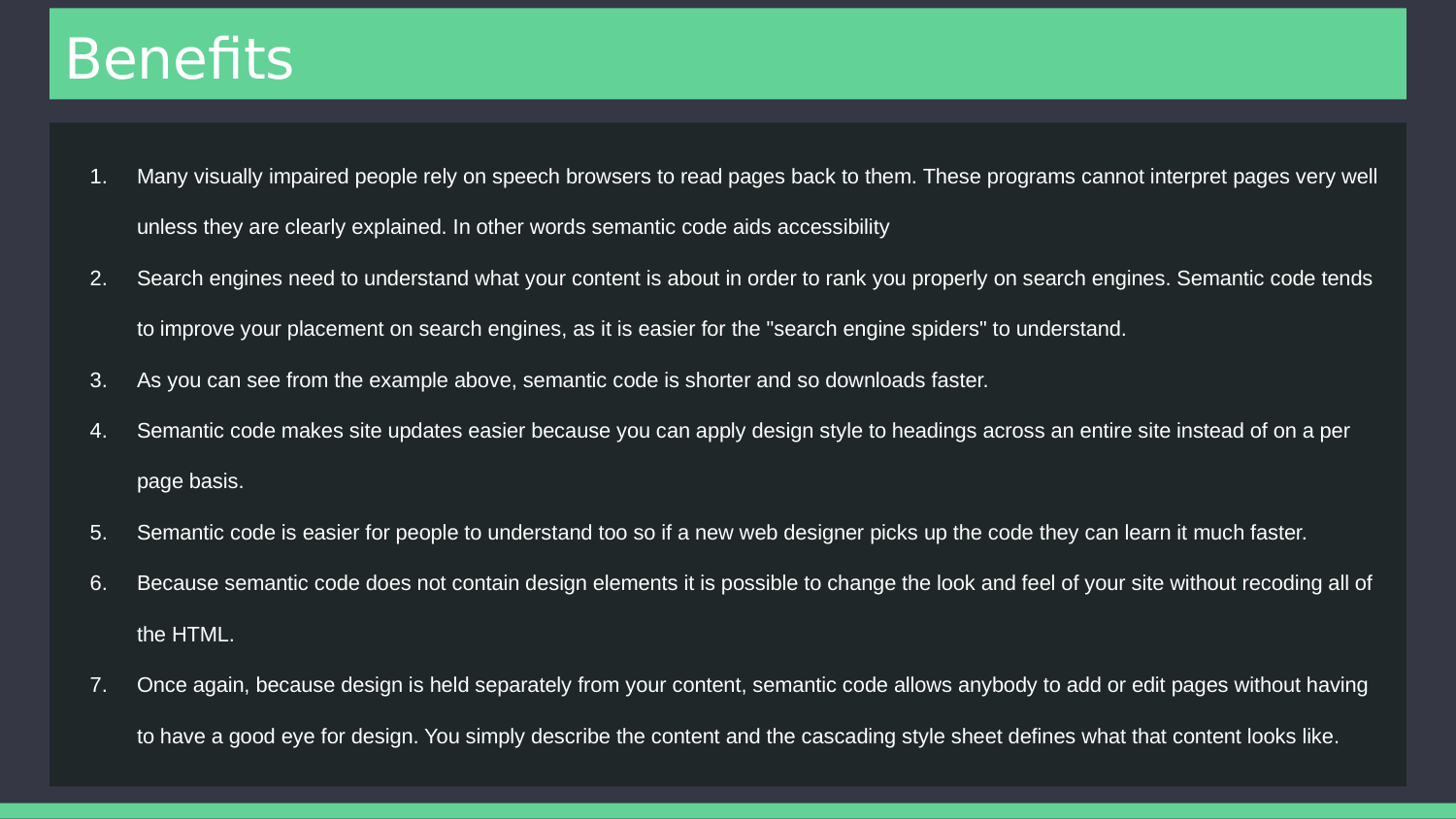

# Benefits
Many visually impaired people rely on speech browsers to read pages back to them. These programs cannot interpret pages very well unless they are clearly explained. In other words semantic code aids accessibility
Search engines need to understand what your content is about in order to rank you properly on search engines. Semantic code tends to improve your placement on search engines, as it is easier for the "search engine spiders" to understand.
As you can see from the example above, semantic code is shorter and so downloads faster.
Semantic code makes site updates easier because you can apply design style to headings across an entire site instead of on a per page basis.
Semantic code is easier for people to understand too so if a new web designer picks up the code they can learn it much faster.
Because semantic code does not contain design elements it is possible to change the look and feel of your site without recoding all of the HTML.
Once again, because design is held separately from your content, semantic code allows anybody to add or edit pages without having to have a good eye for design. You simply describe the content and the cascading style sheet defines what that content looks like.